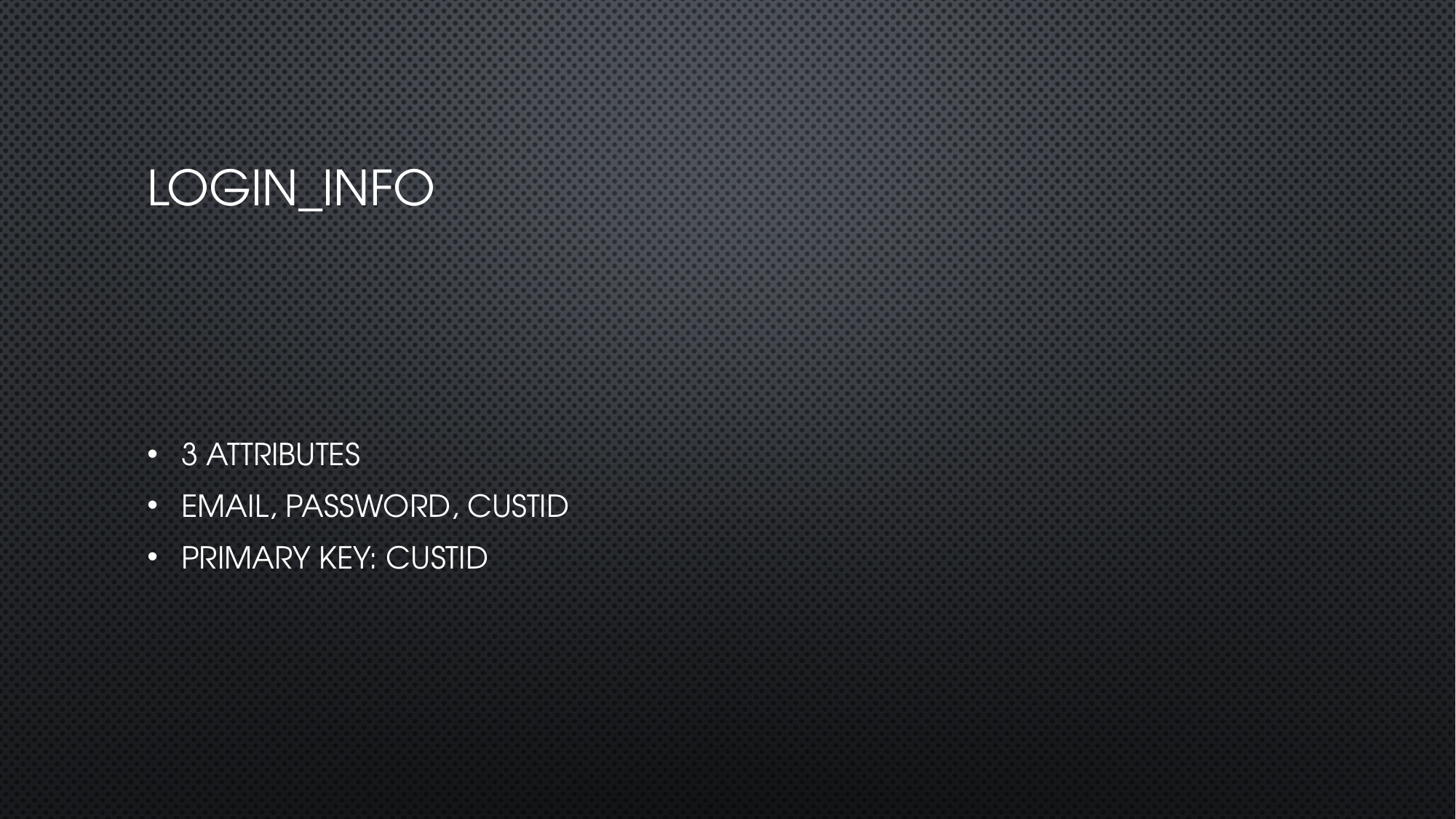

# Login_info
3 Attributes
Email, Password, CustID
Primary Key: CustID